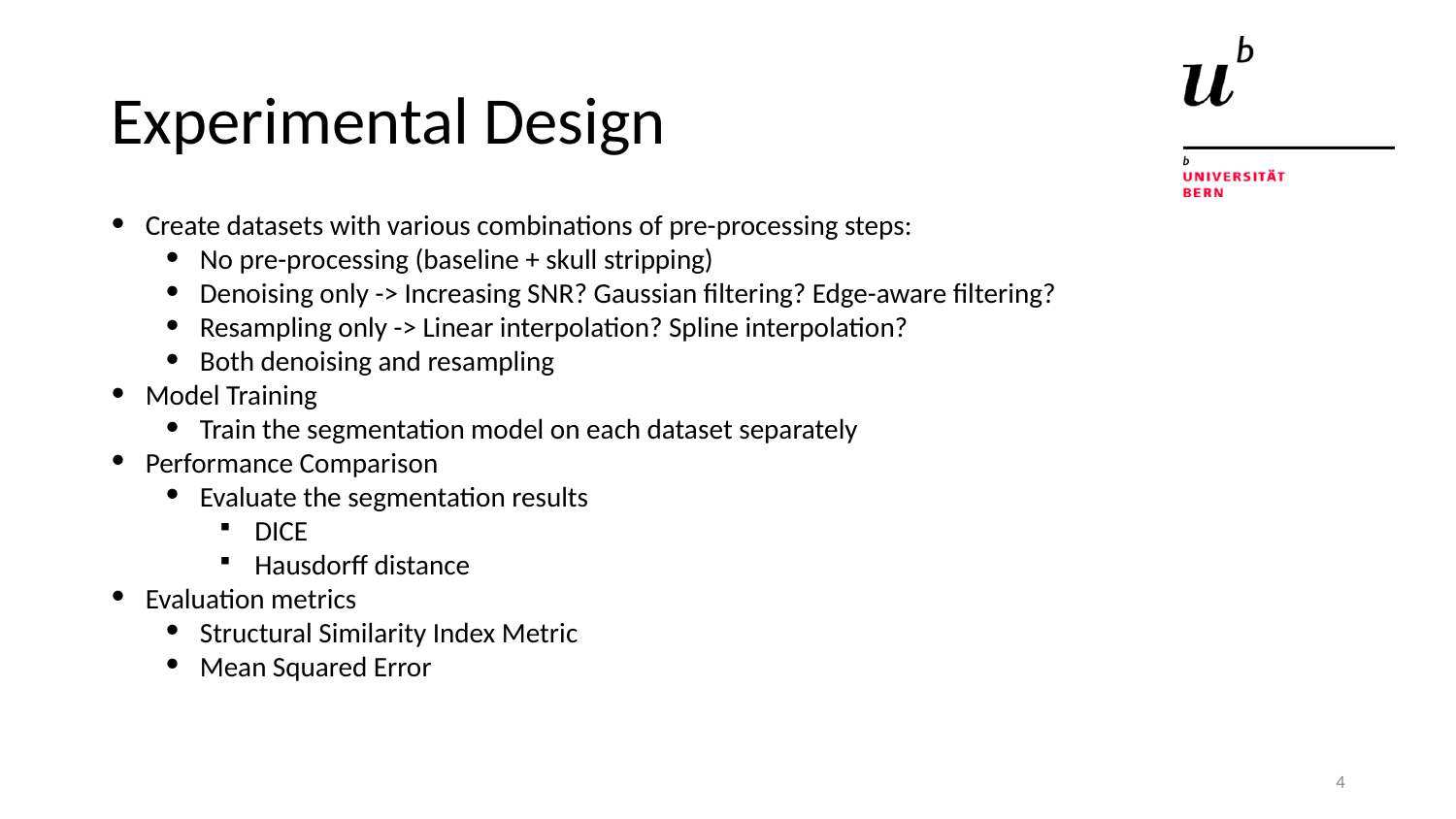

# Experimental Design
Create datasets with various combinations of pre-processing steps:
No pre-processing (baseline + skull stripping)
Denoising only -> Increasing SNR? Gaussian filtering? Edge-aware filtering?
Resampling only -> Linear interpolation? Spline interpolation?
Both denoising and resampling
Model Training
Train the segmentation model on each dataset separately
Performance Comparison
Evaluate the segmentation results
DICE
Hausdorff distance
Evaluation metrics
Structural Similarity Index Metric
Mean Squared Error
4